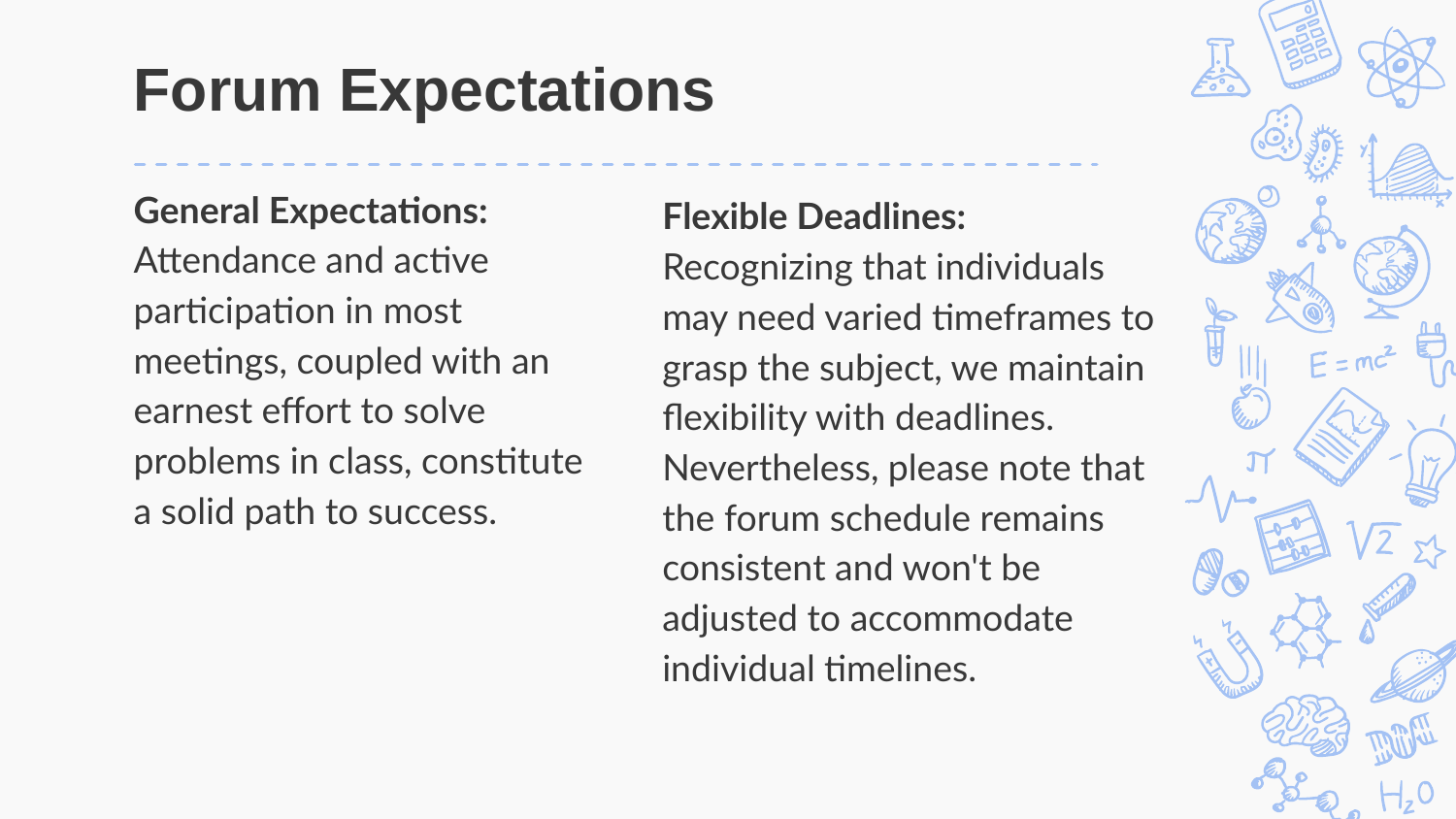

# Forum Expectations

General Expectations:
Attendance and active participation in most meetings, coupled with an earnest effort to solve problems in class, constitute a solid path to success.

Flexible Deadlines:
Recognizing that individuals may need varied timeframes to grasp the subject, we maintain flexibility with deadlines. Nevertheless, please note that the forum schedule remains consistent and won't be adjusted to accommodate individual timelines.